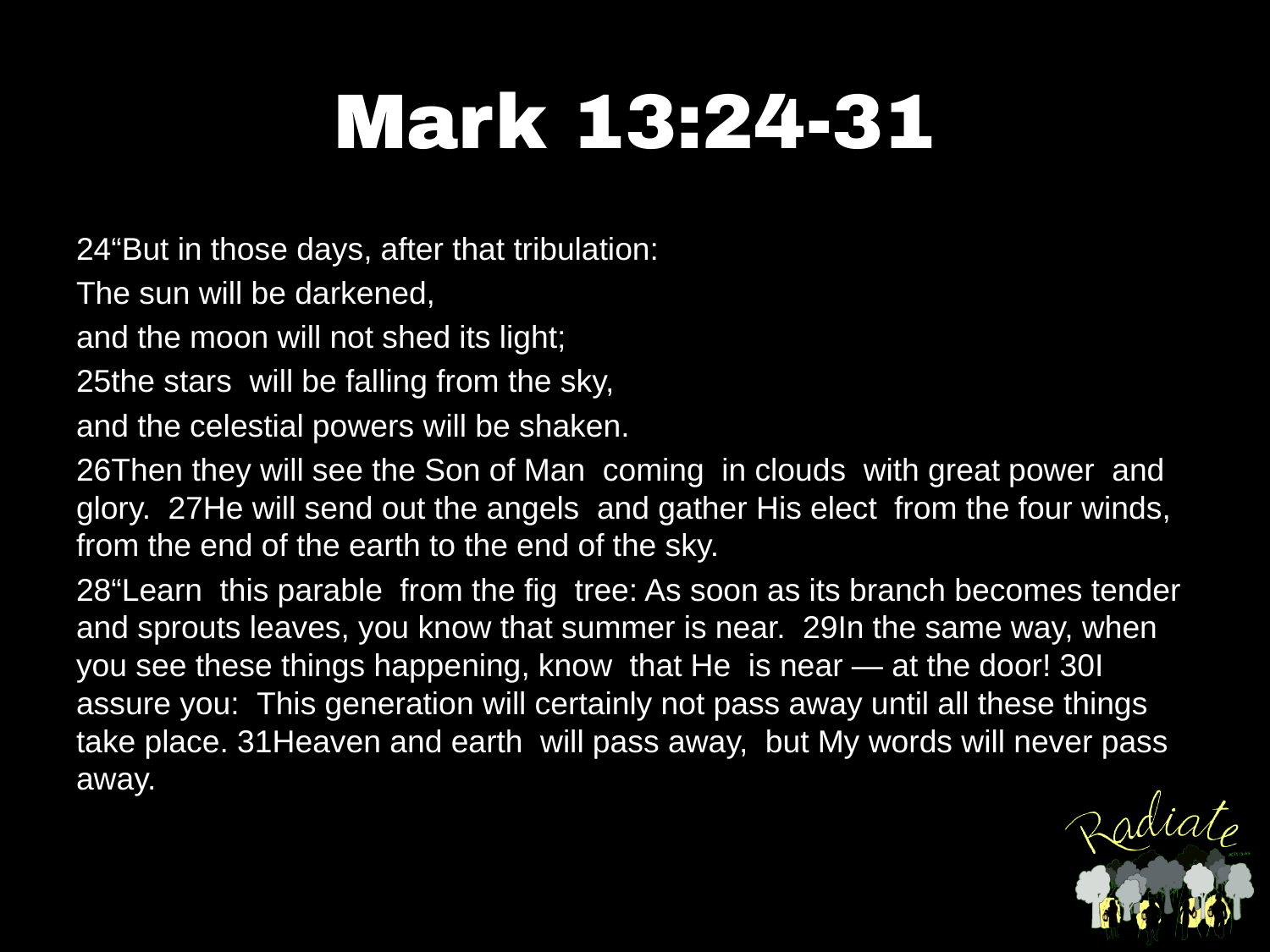

# Mark 13:24-31
24“But in those days, after that tribulation:
The sun will be darkened,
and the moon will not shed its light;
25the stars  will be falling from the sky,
and the celestial powers will be shaken.
26Then they will see the Son of Man  coming  in clouds  with great power  and glory.  27He will send out the angels  and gather His elect  from the four winds, from the end of the earth to the end of the sky.
28“Learn  this parable  from the fig  tree: As soon as its branch becomes tender and sprouts leaves, you know that summer is near.  29In the same way, when you see these things happening, know  that He  is near — at the door! 30I assure you:  This generation will certainly not pass away until all these things take place. 31Heaven and earth  will pass away,  but My words will never pass away.